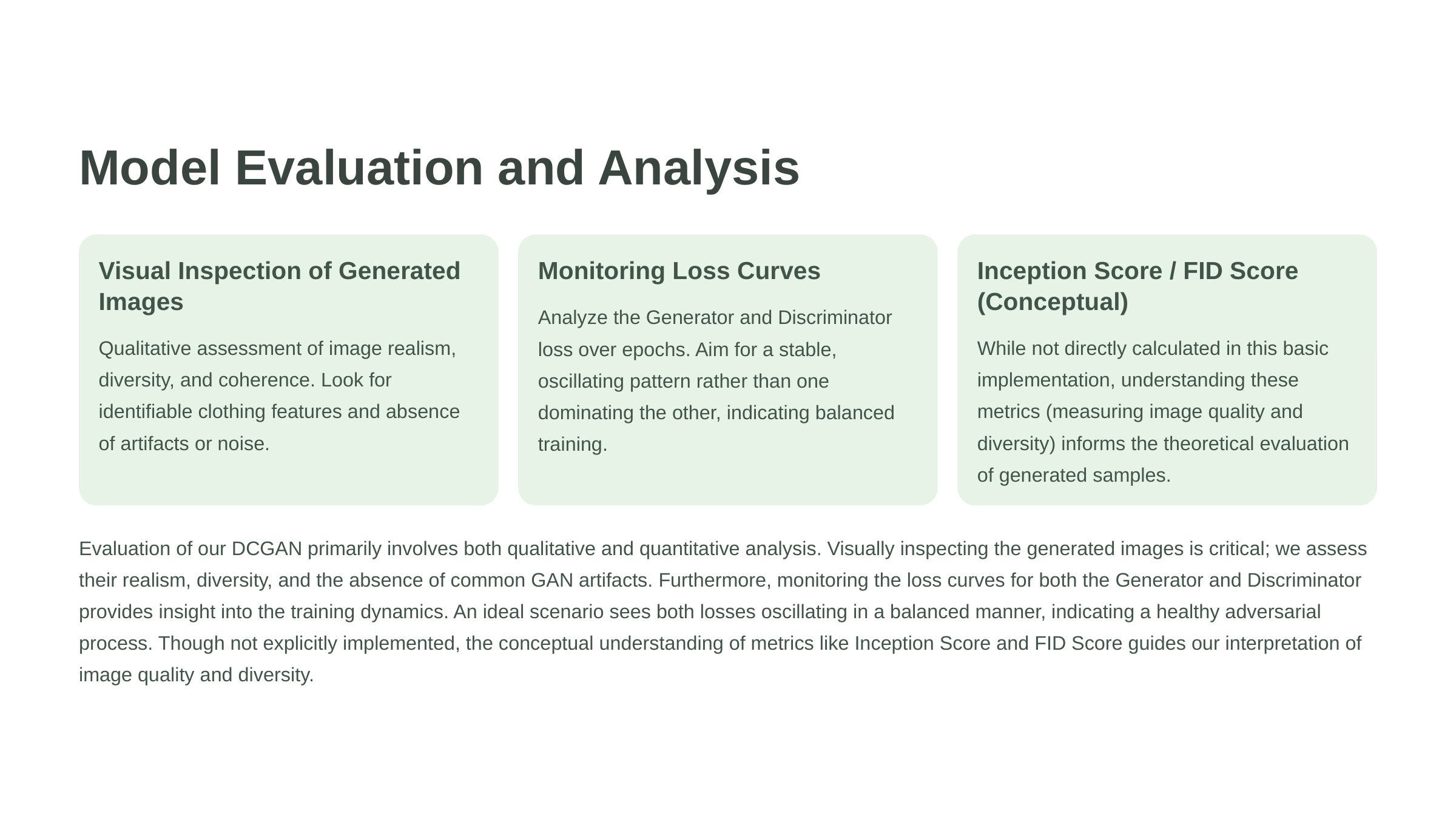

Model Evaluation and Analysis

Visual Inspection of Generated Images
Monitoring Loss Curves
Inception Score / FID Score (Conceptual)
Analyze the Generator and Discriminator loss over epochs. Aim for a stable, oscillating pattern rather than one dominating the other, indicating balanced training.
Qualitative assessment of image realism, diversity, and coherence. Look for identifiable clothing features and absence of artifacts or noise.
While not directly calculated in this basic implementation, understanding these metrics (measuring image quality and diversity) informs the theoretical evaluation of generated samples.
Evaluation of our DCGAN primarily involves both qualitative and quantitative analysis. Visually inspecting the generated images is critical; we assess their realism, diversity, and the absence of common GAN artifacts. Furthermore, monitoring the loss curves for both the Generator and Discriminator provides insight into the training dynamics. An ideal scenario sees both losses oscillating in a balanced manner, indicating a healthy adversarial process. Though not explicitly implemented, the conceptual understanding of metrics like Inception Score and FID Score guides our interpretation of image quality and diversity.